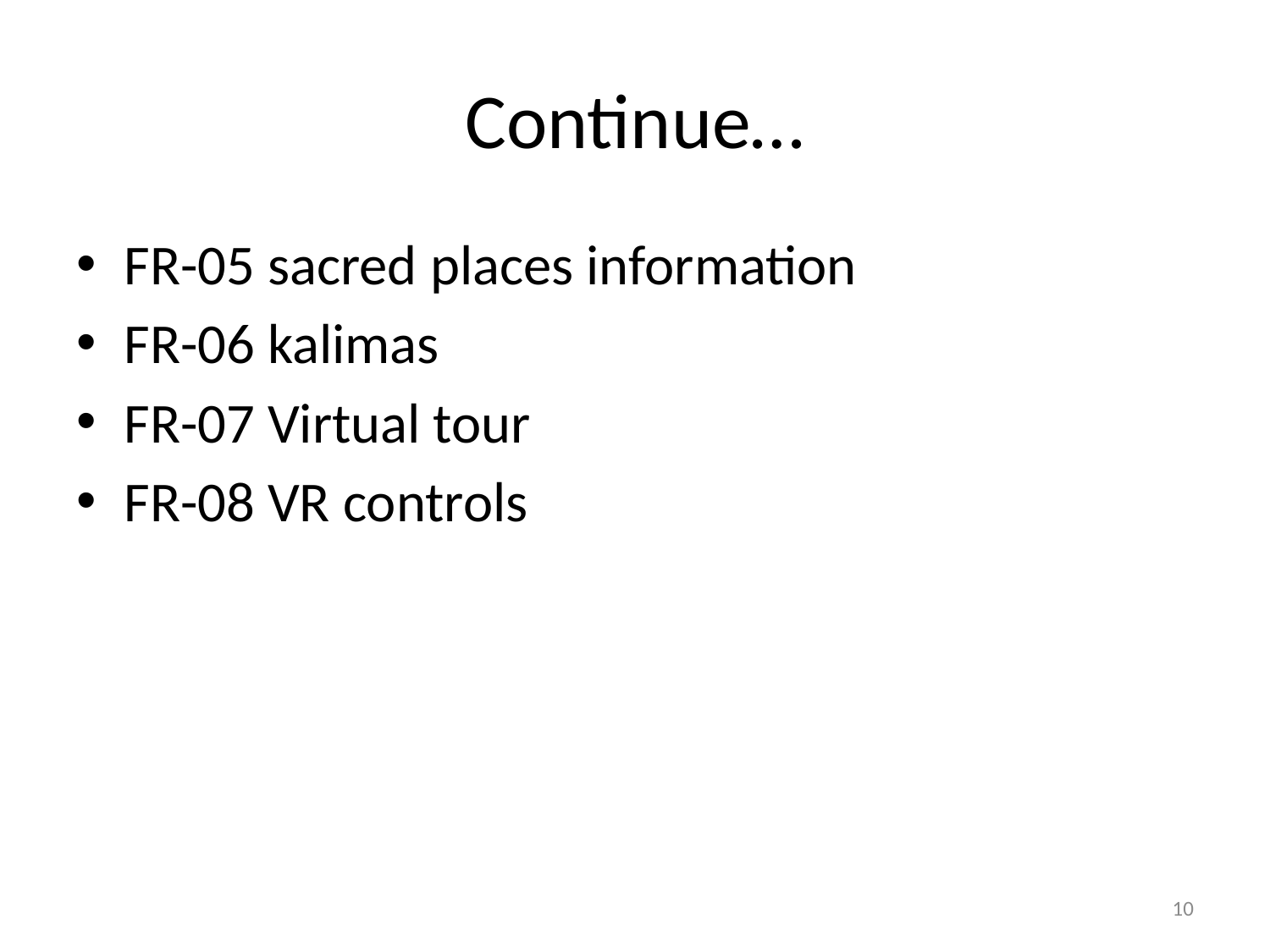

# Continue…
FR-05 sacred places information
FR-06 kalimas
FR-07 Virtual tour
FR-08 VR controls
10